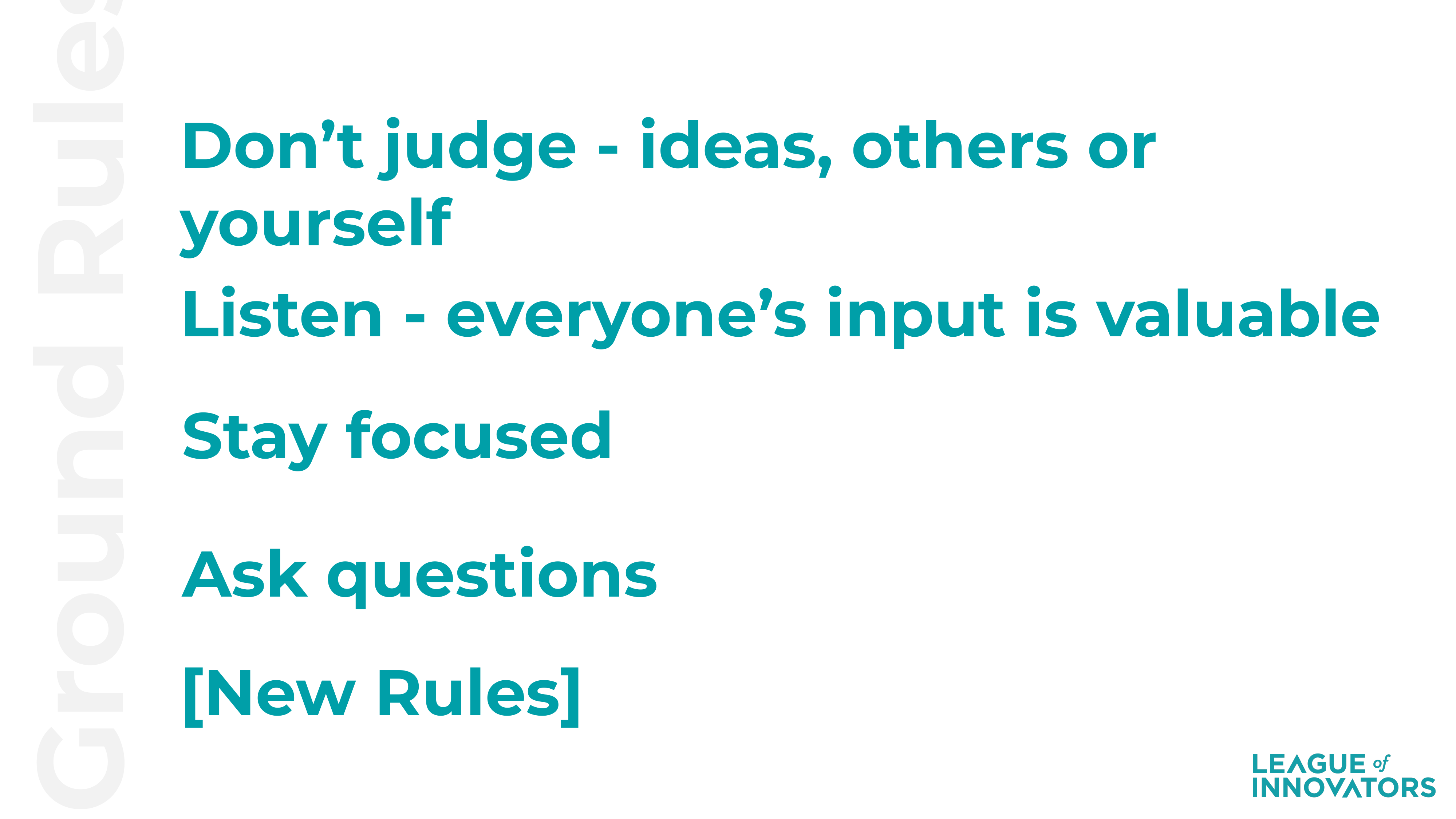

Don’t judge - ideas, others or yourself
Ground Rules
Listen - everyone’s input is valuable
Stay focused
Ask questions
[New Rules]